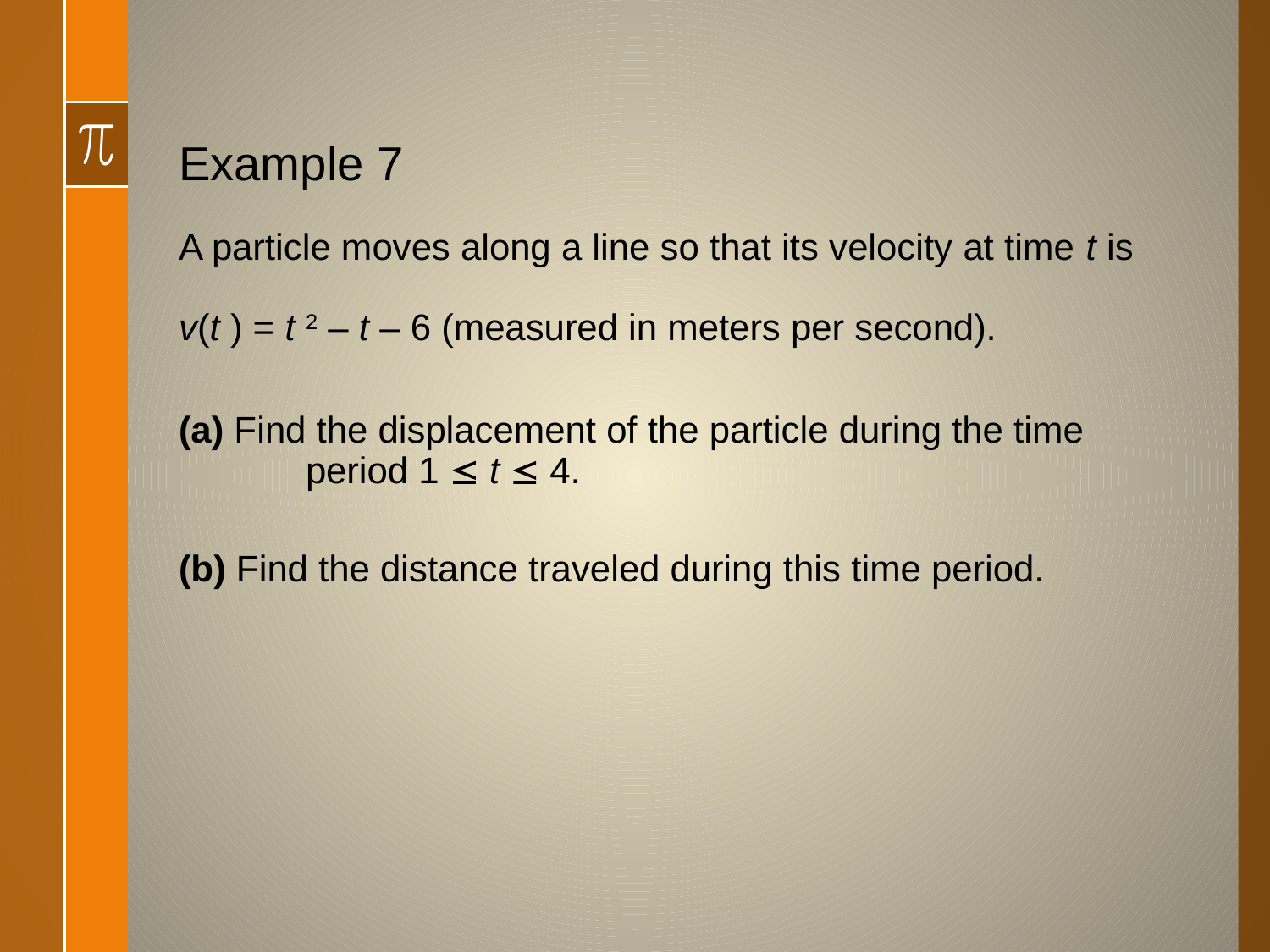

# Example 7
A particle moves along a line so that its velocity at time t is
v(t ) = t 2 – t – 6 (measured in meters per second).
(a) Find the displacement of the particle during the time 	period 1 ≤ t ≤ 4.
(b) Find the distance traveled during this time period.